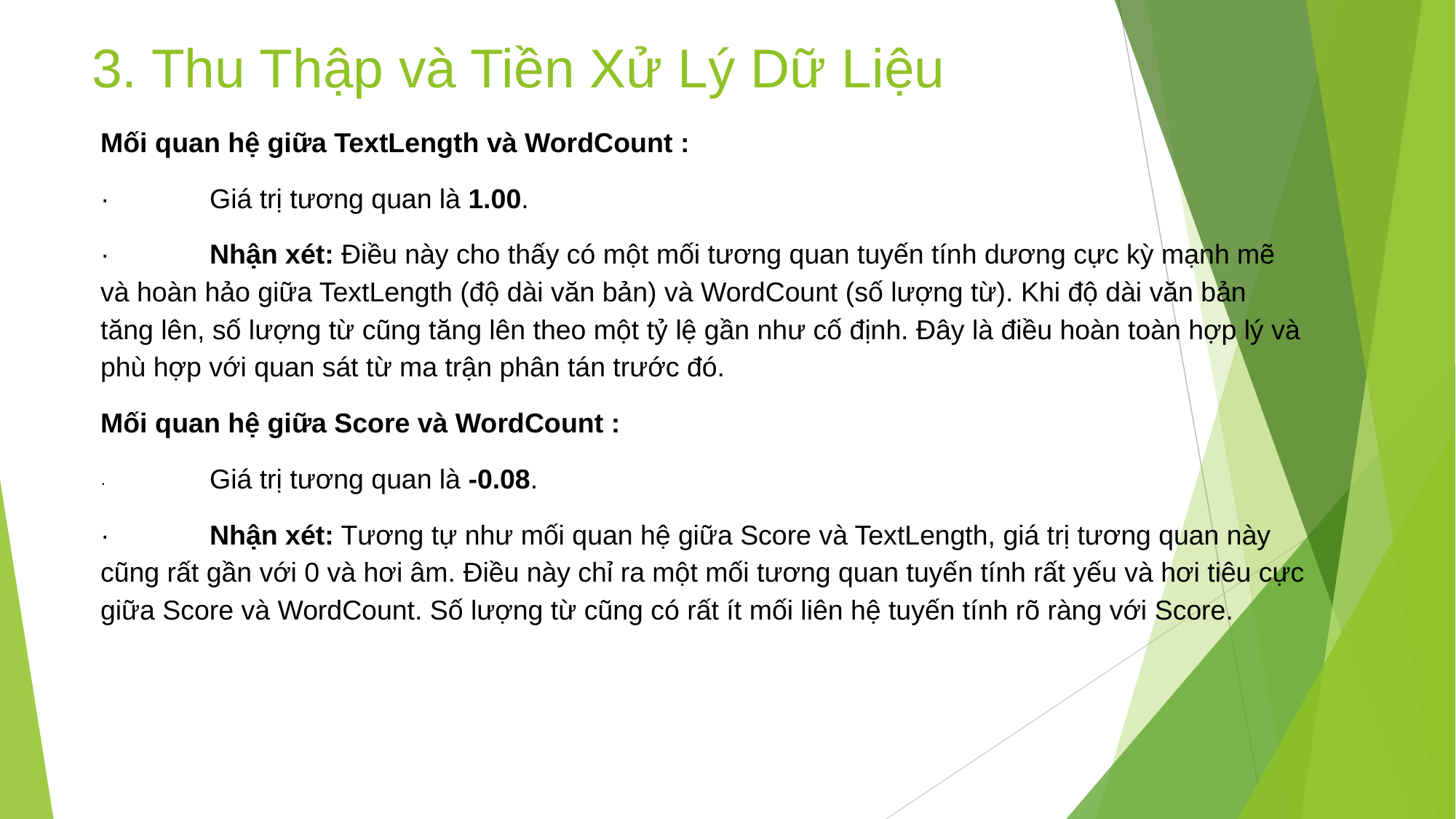

# 3. Thu Thập và Tiền Xử Lý Dữ Liệu
Mối quan hệ giữa TextLength và WordCount :
·   	Giá trị tương quan là 1.00.
·   	Nhận xét: Điều này cho thấy có một mối tương quan tuyến tính dương cực kỳ mạnh mẽ và hoàn hảo giữa TextLength (độ dài văn bản) và WordCount (số lượng từ). Khi độ dài văn bản tăng lên, số lượng từ cũng tăng lên theo một tỷ lệ gần như cố định. Đây là điều hoàn toàn hợp lý và phù hợp với quan sát từ ma trận phân tán trước đó.
Mối quan hệ giữa Score và WordCount :
·   	Giá trị tương quan là -0.08.
·   	Nhận xét: Tương tự như mối quan hệ giữa Score và TextLength, giá trị tương quan này cũng rất gần với 0 và hơi âm. Điều này chỉ ra một mối tương quan tuyến tính rất yếu và hơi tiêu cực giữa Score và WordCount. Số lượng từ cũng có rất ít mối liên hệ tuyến tính rõ ràng với Score.